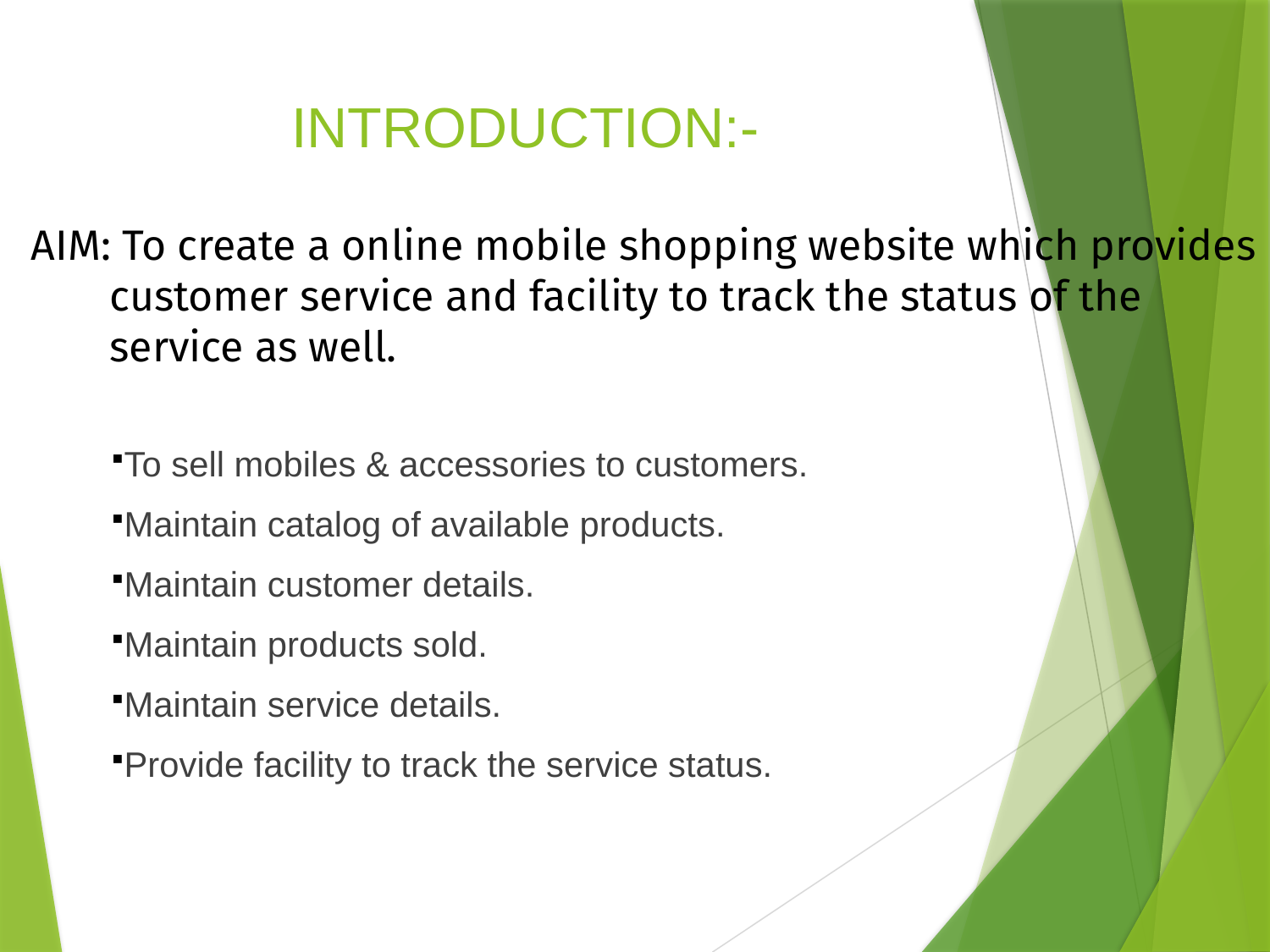

# INTRODUCTION:-
AIM: To create a online mobile shopping website which provides
       customer service and facility to track the status of the
       service as well.
To sell mobiles & accessories to customers.
Maintain catalog of available products.
Maintain customer details.
Maintain products sold.
Maintain service details.
Provide facility to track the service status.